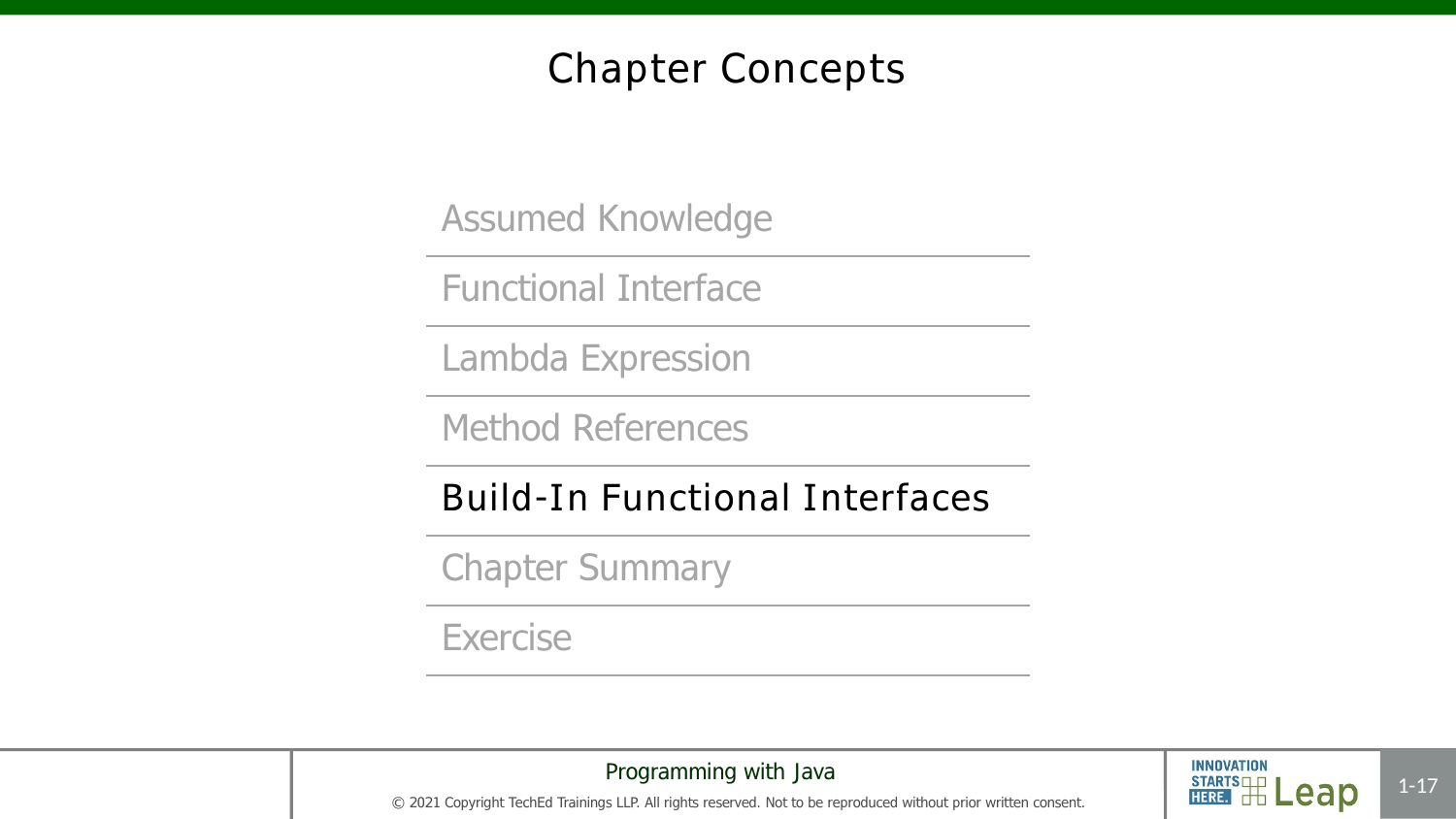

# Chapter Concepts
| Assumed Knowledge |
| --- |
| Functional Interface |
| Lambda Expression |
| Method References |
| Build-In Functional Interfaces |
| Chapter Summary |
| Exercise |